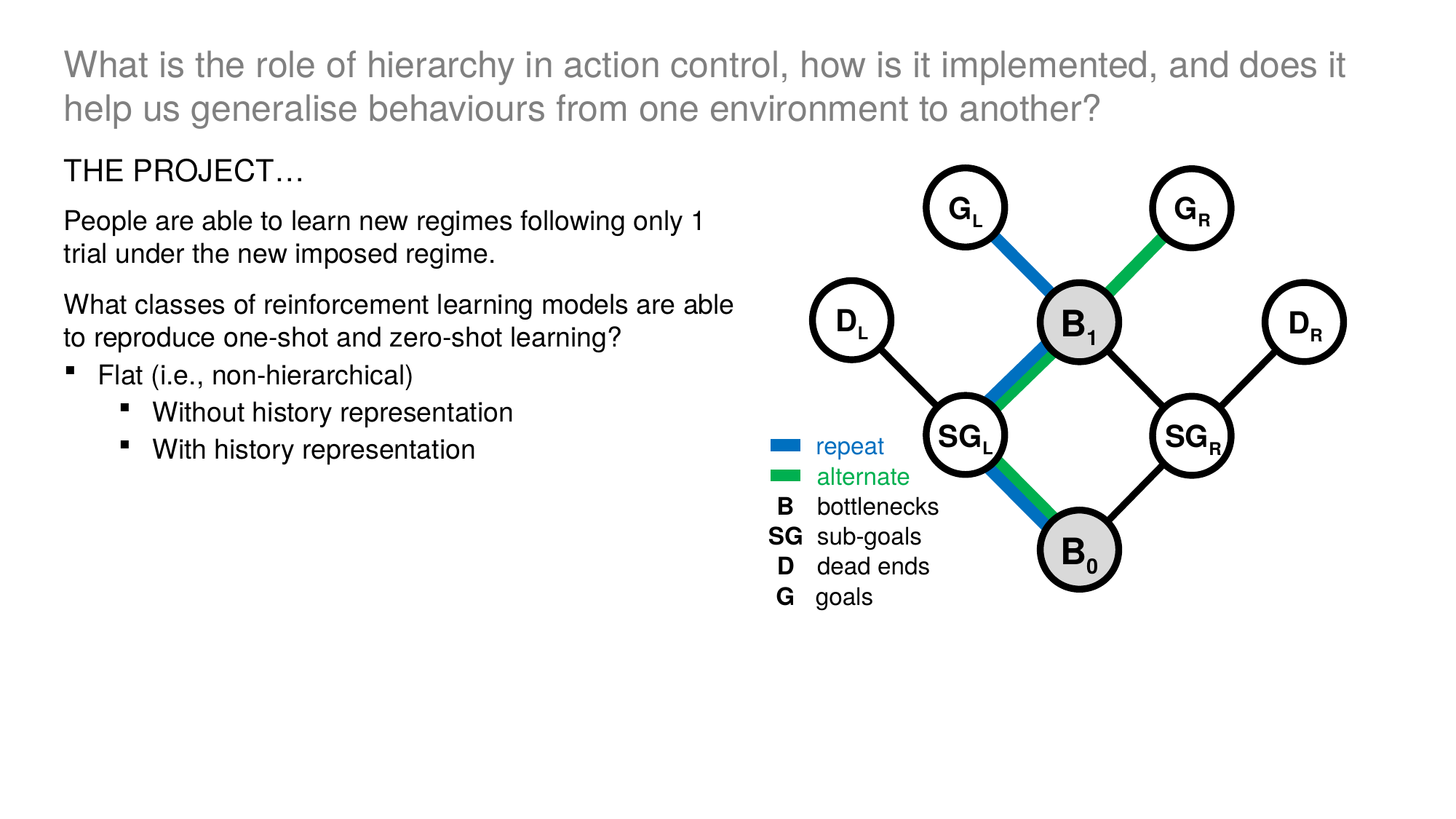

What is the role of hierarchy in action control, how is it implemented, and does it help us generalise behaviours from one environment to another?
THE PROJECT…

GR
GL

B1
DL
DR

SGL
SGR

B0
repeat
alternate
B
bottlenecks
SG
sub-goals
D
dead ends
G
goals
People are able to learn new regimes following only 1 trial under the new imposed regime.
What classes of reinforcement learning models are able to reproduce one-shot and zero-shot learning?
Flat (i.e., non-hierarchical)
Without history representation
With history representation